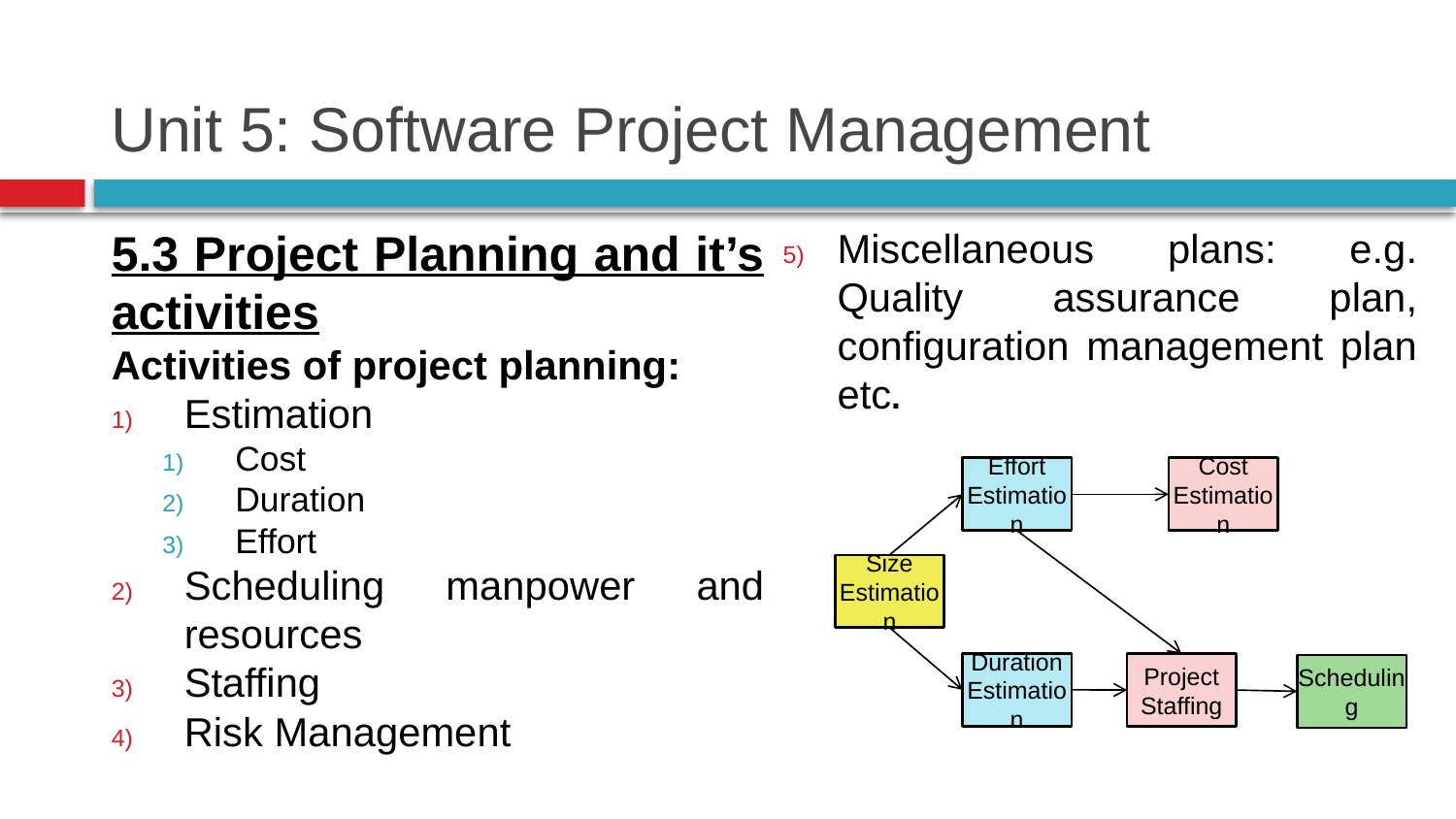

# Unit 5: Software Project Management
5.3 Project Planning and it’s activities
Activities of project planning:
Estimation
Cost
Duration
Effort
Scheduling manpower and resources
Staffing
Risk Management
Miscellaneous plans: e.g. Quality assurance plan, configuration management plan etc.
Effort Estimation
Cost Estimation
Size Estimation
Duration Estimation
Project Staffing
Scheduling